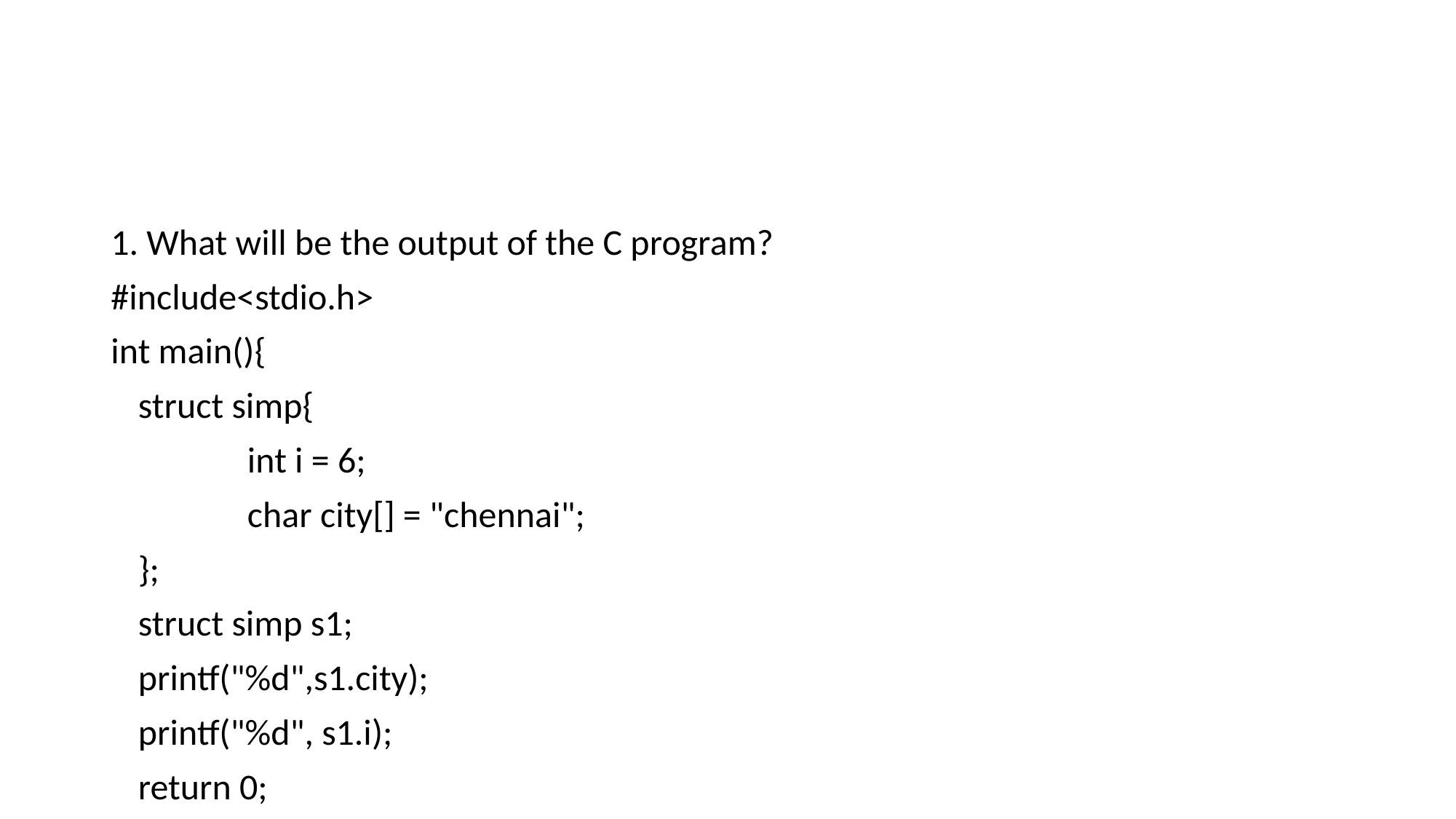

1. What will be the output of the C program?
#include<stdio.h>
int main(){
	struct simp{
		int i = 6;
		char city[] = "chennai";
	};
	struct simp s1;
	printf("%d",s1.city);
	printf("%d", s1.i);
	return 0;
}
A. chennai 6		B. Nothing will be displayed
C. Runtime Error		D. Compilation Error